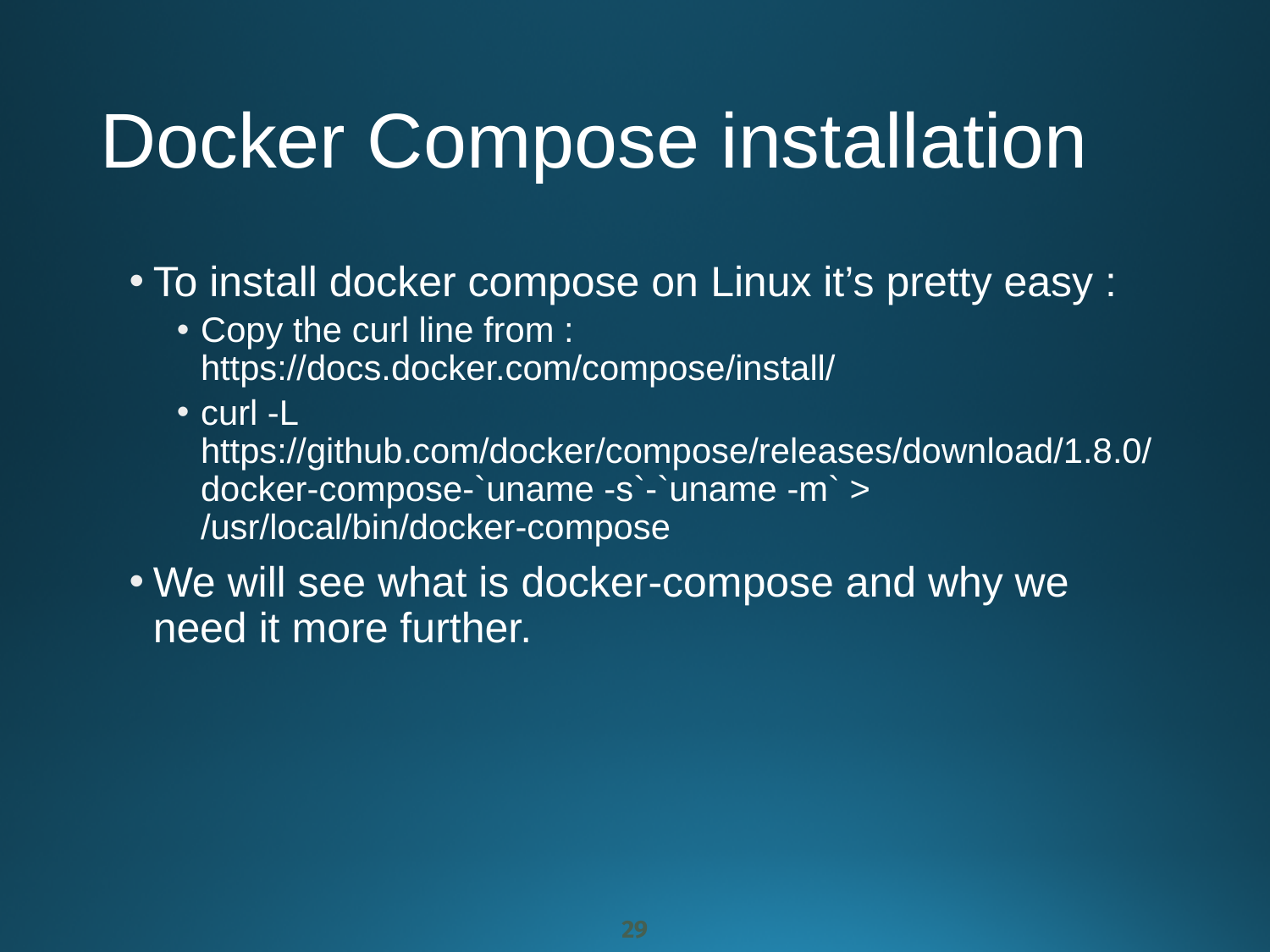

# Docker Compose installation
To install docker compose on Linux it’s pretty easy :
Copy the curl line from : https://docs.docker.com/compose/install/
curl -L https://github.com/docker/compose/releases/download/1.8.0/docker-compose-`uname -s`-`uname -m` > /usr/local/bin/docker-compose
We will see what is docker-compose and why we need it more further.